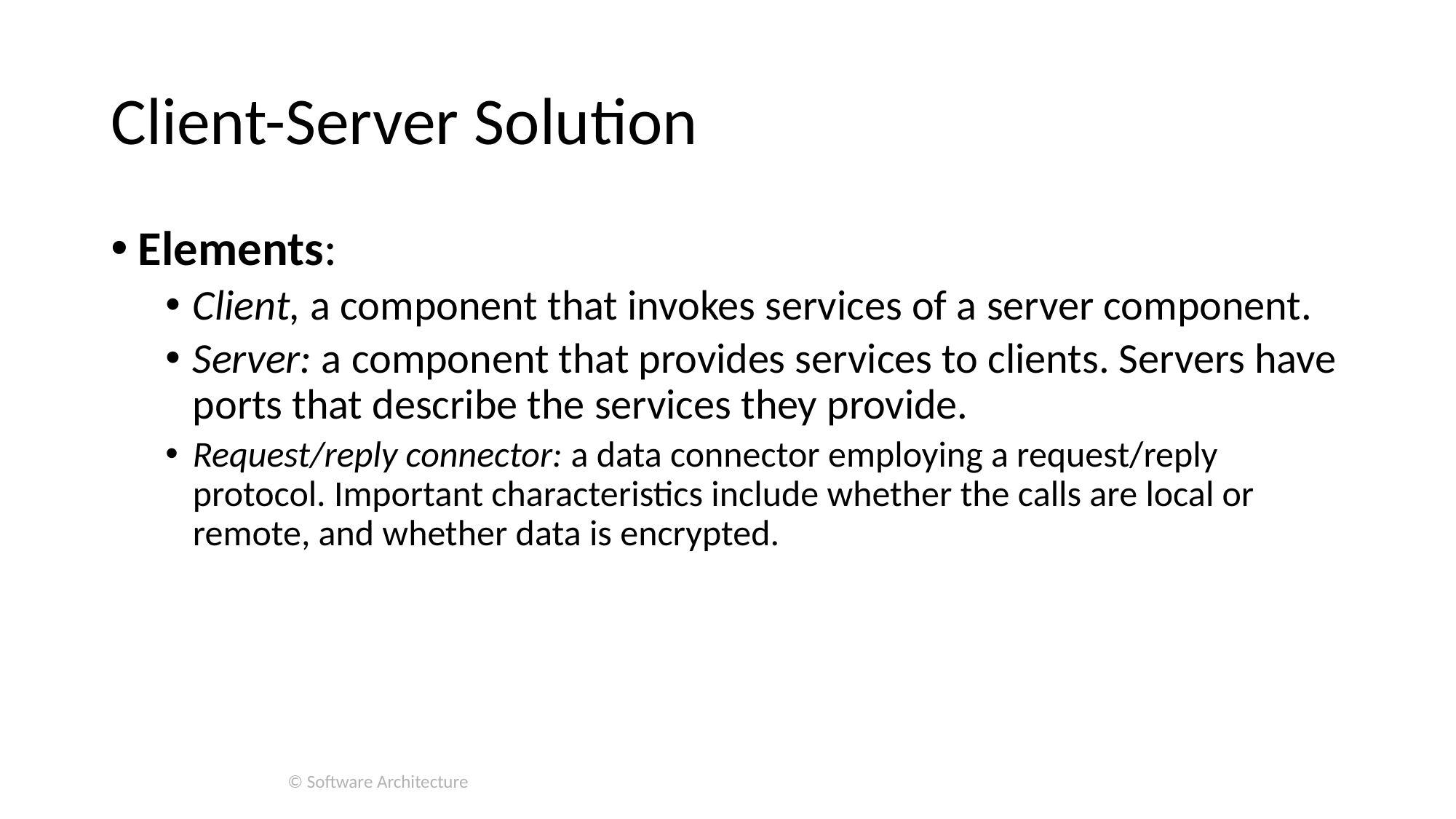

# Client-Server Solution
Elements:
Client, a component that invokes services of a server component.
Server: a component that provides services to clients. Servers have ports that describe the services they provide.
Request/reply connector: a data connector employing a request/reply protocol. Important characteristics include whether the calls are local or remote, and whether data is encrypted.
© Software Architecture